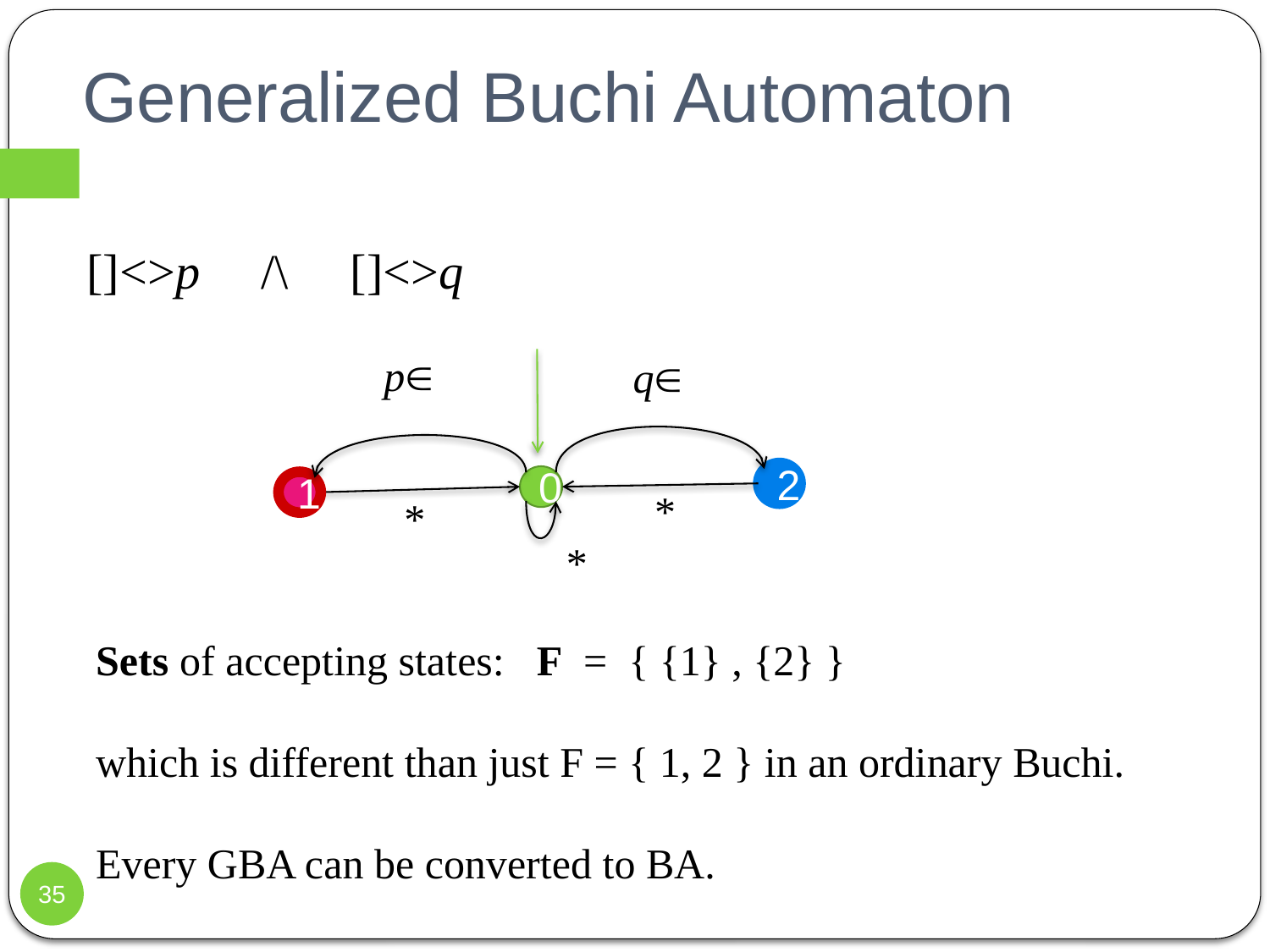

# Generalized Buchi Automaton
[]<>p     /\     []<>q
p∈
q∈
2
0
1
*
*
*
Sets of accepting states:   F  =  { {1} , {2} }
which is different than just F = { 1, 2 } in an ordinary Buchi.

Every GBA can be converted to BA.
35